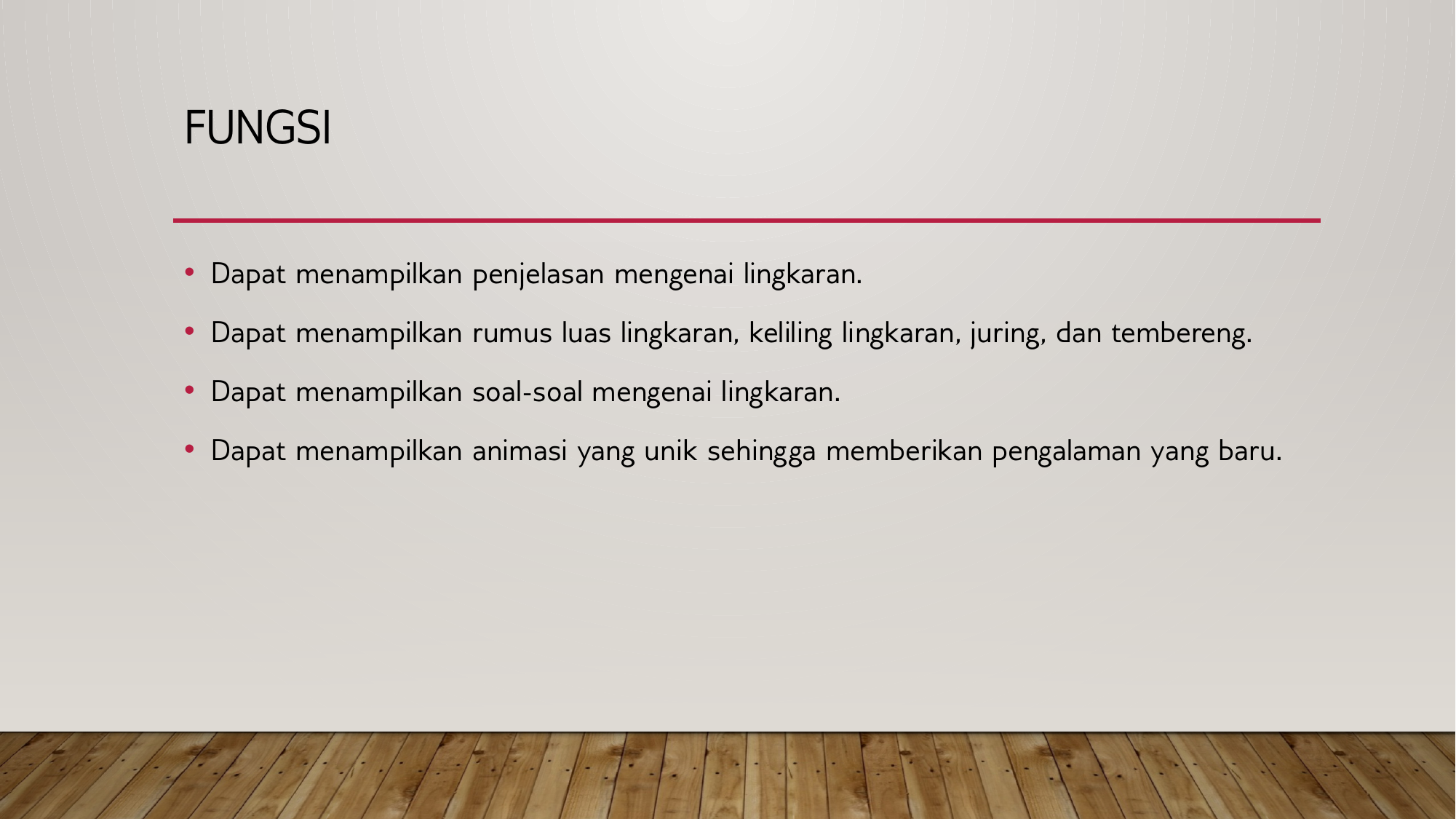

# Fungsi
Dapat menampilkan penjelasan mengenai lingkaran.
Dapat menampilkan rumus luas lingkaran, keliling lingkaran, juring, dan tembereng.
Dapat menampilkan soal-soal mengenai lingkaran.
Dapat menampilkan animasi yang unik sehingga memberikan pengalaman yang baru.